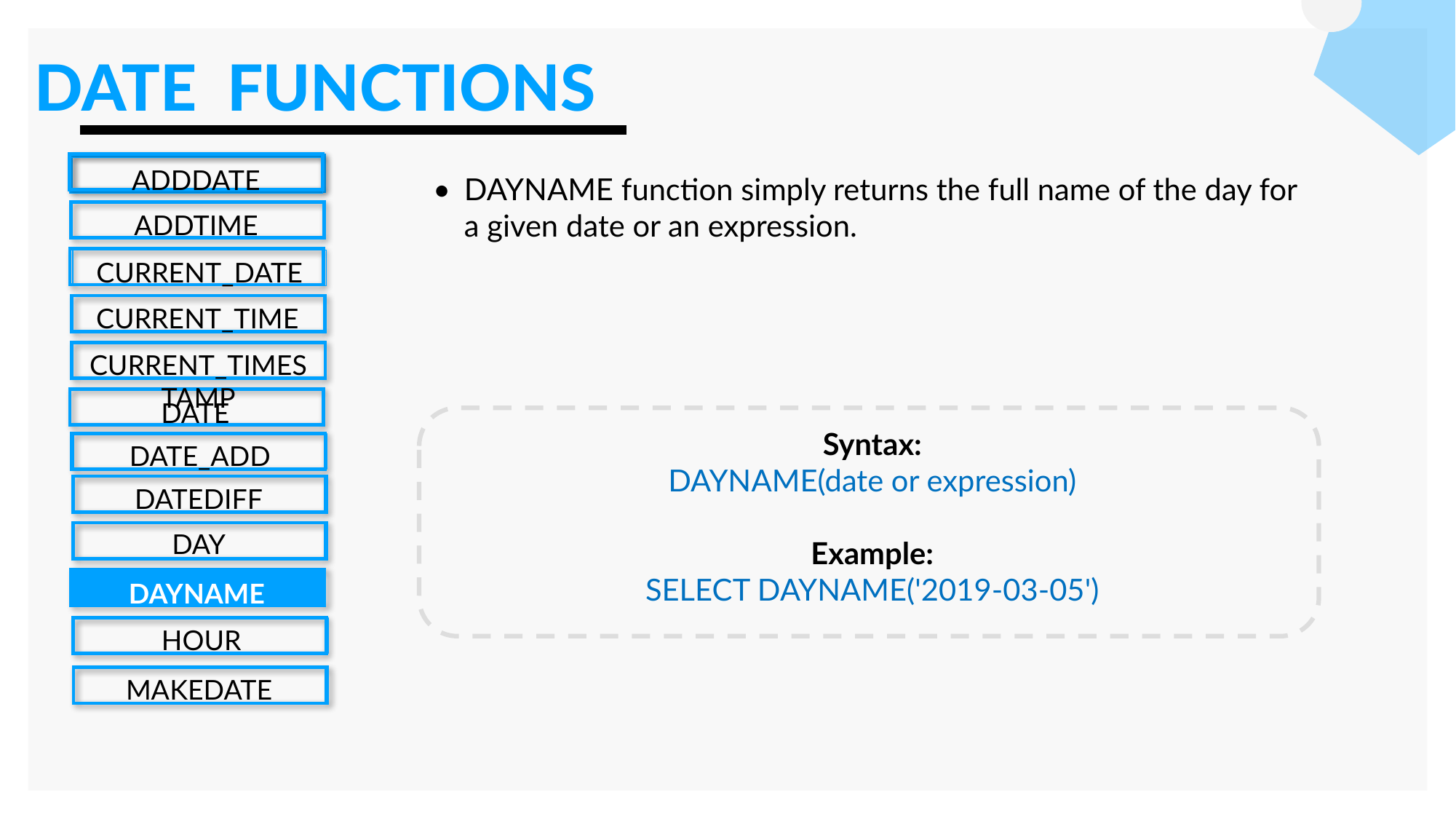

DATE  FUNCTIONS

ADDDATE

ADDTIME

CURRENT_DATE

CURRENT_TIME

CURRENT_TIMESTAMP

DATE

DATE_ADD

DATEDIFF
DAY

DAYNAME

HOUR

MAKEDATE
DAYNAME function simply returns the full name of the day for a given date or an expression.

Syntax:
DAYNAME(date or expression)

Example:
SELECT DAYNAME('2019-03-05')